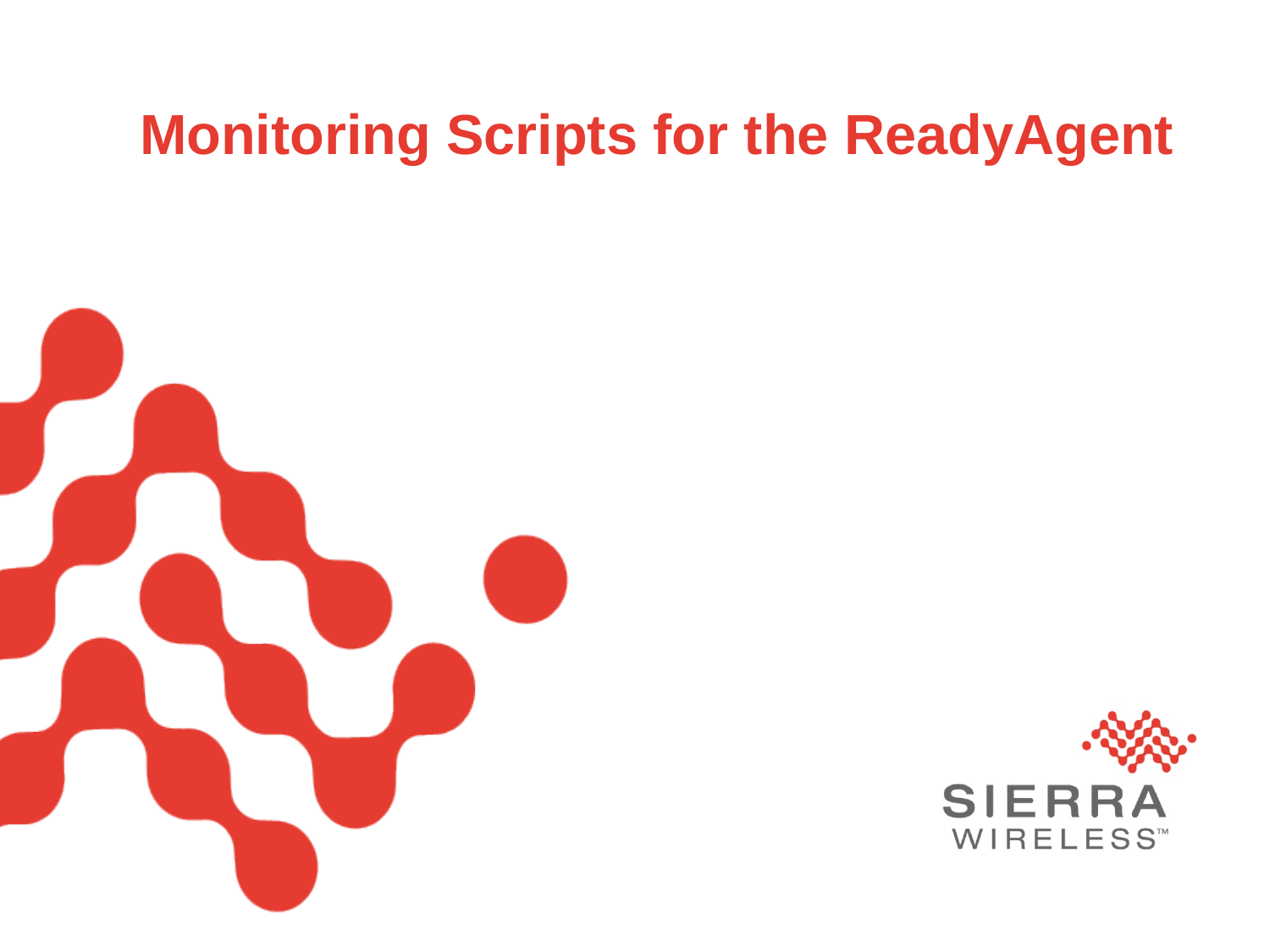

# Monitoring Scripts for the ReadyAgent

Sierra Wireless Proprietary and Confidential
January 21, 2010
1